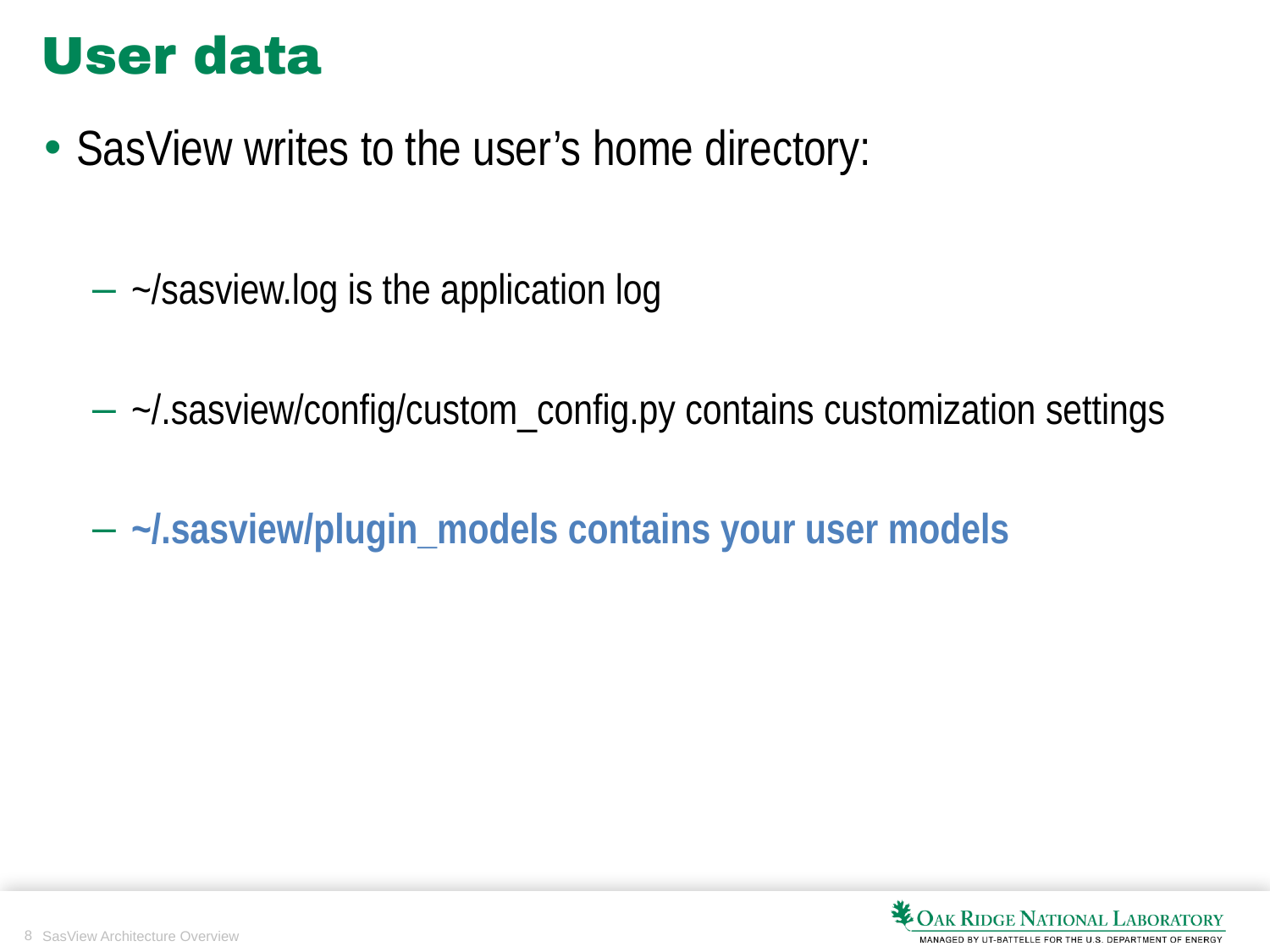

# User data
SasView writes to the user’s home directory:

~/sasview.log is the application log

~/.sasview/config/custom_config.py contains customization settings

~/.sasview/plugin_models contains your user models